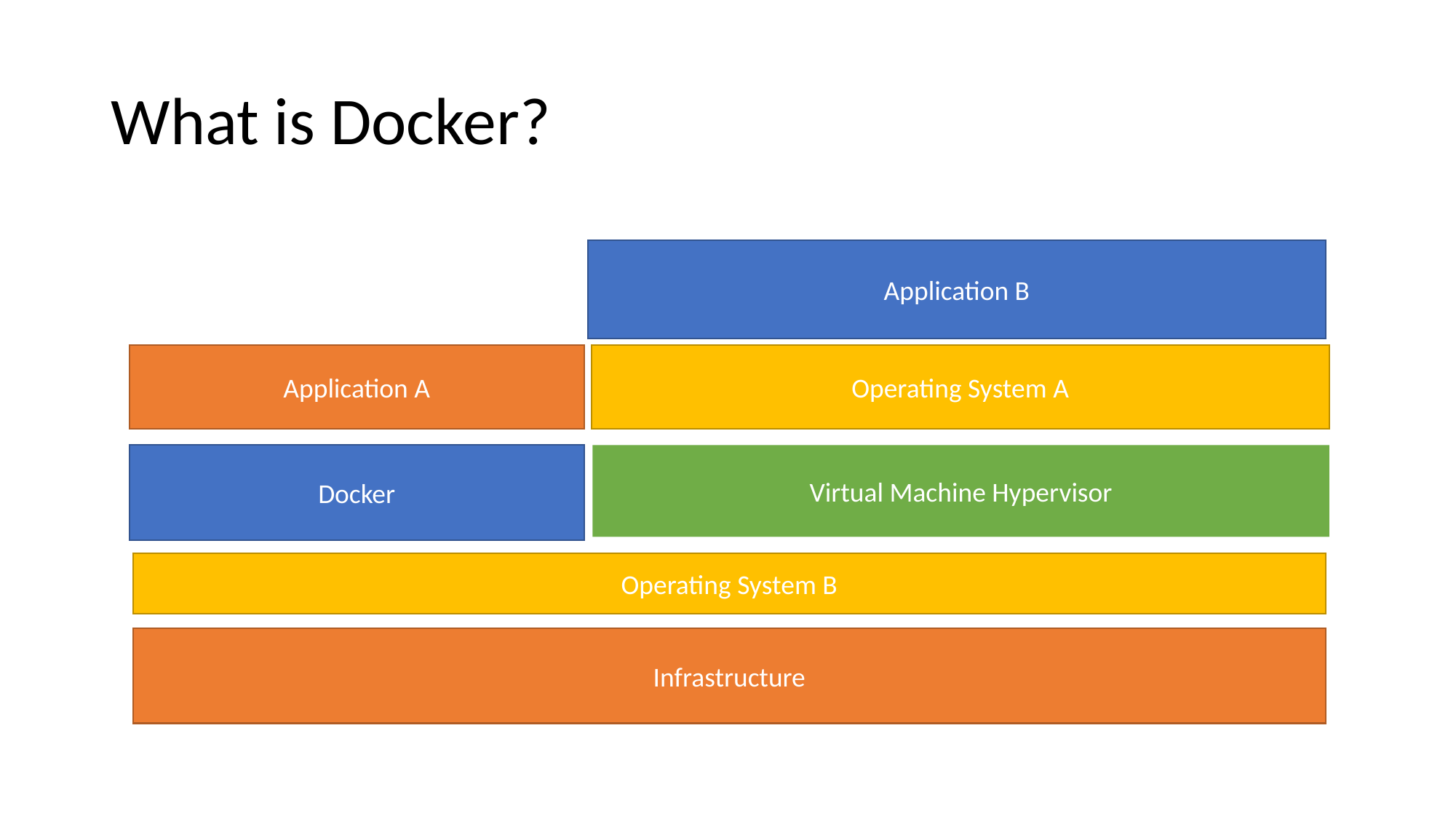

# What is Docker?
Application B
Application A
Operating System A
Virtual Machine Hypervisor
Docker
Operating System B
Infrastructure